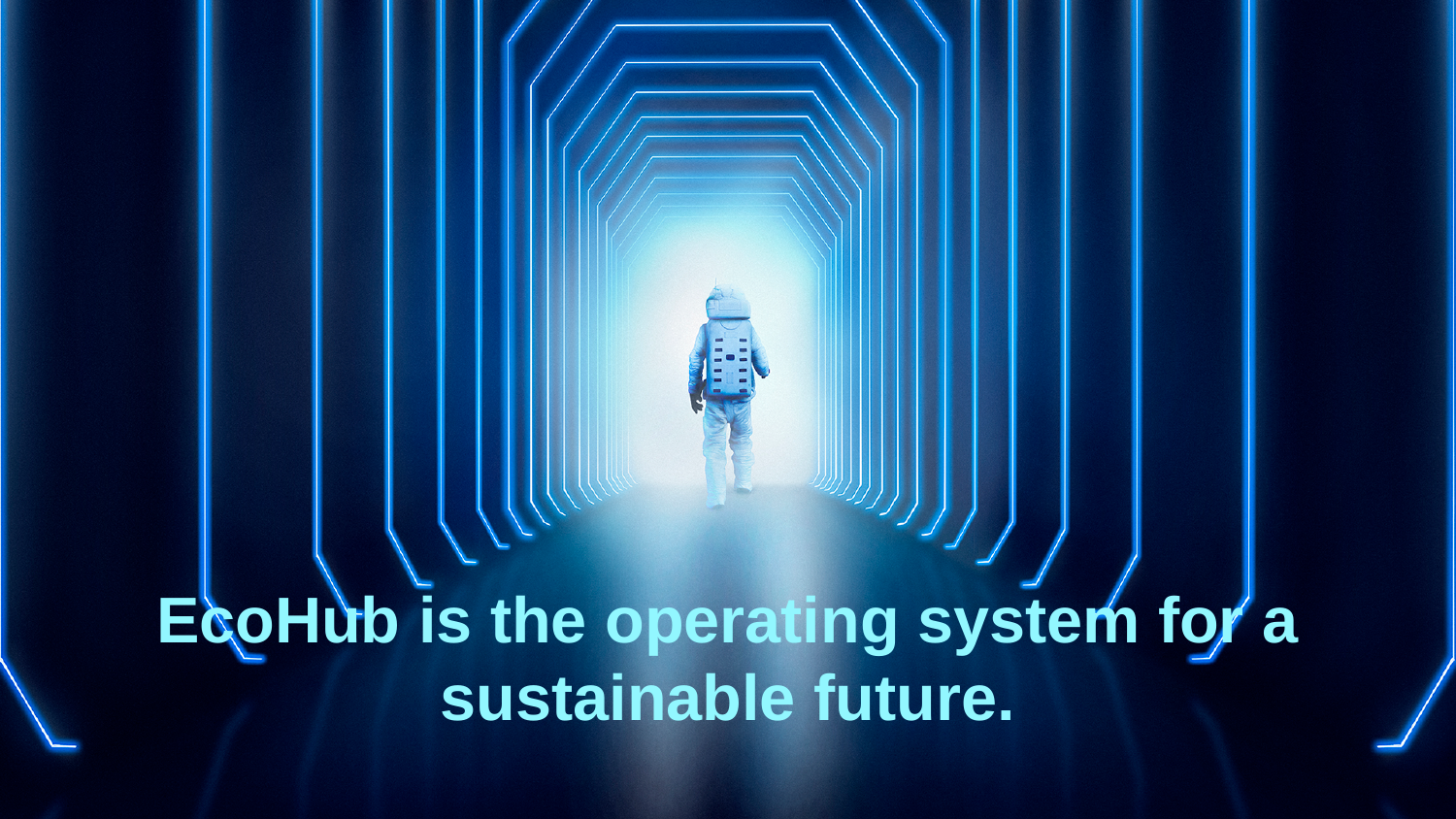

# EcoHub is the operating system for a sustainable future.